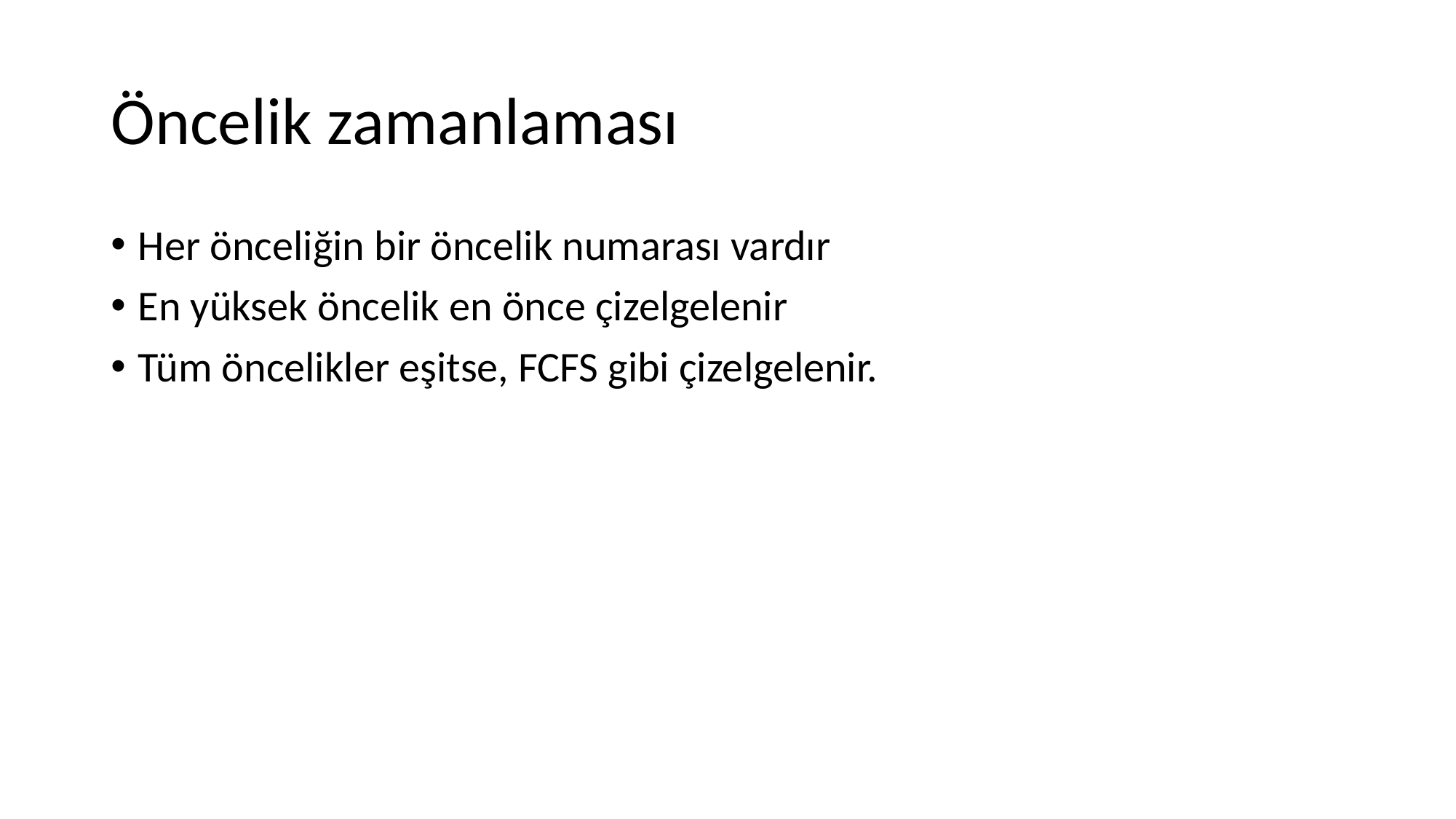

# Öncelik zamanlaması
Her önceliğin bir öncelik numarası vardır
En yüksek öncelik en önce çizelgelenir
Tüm öncelikler eşitse, FCFS gibi çizelgelenir.